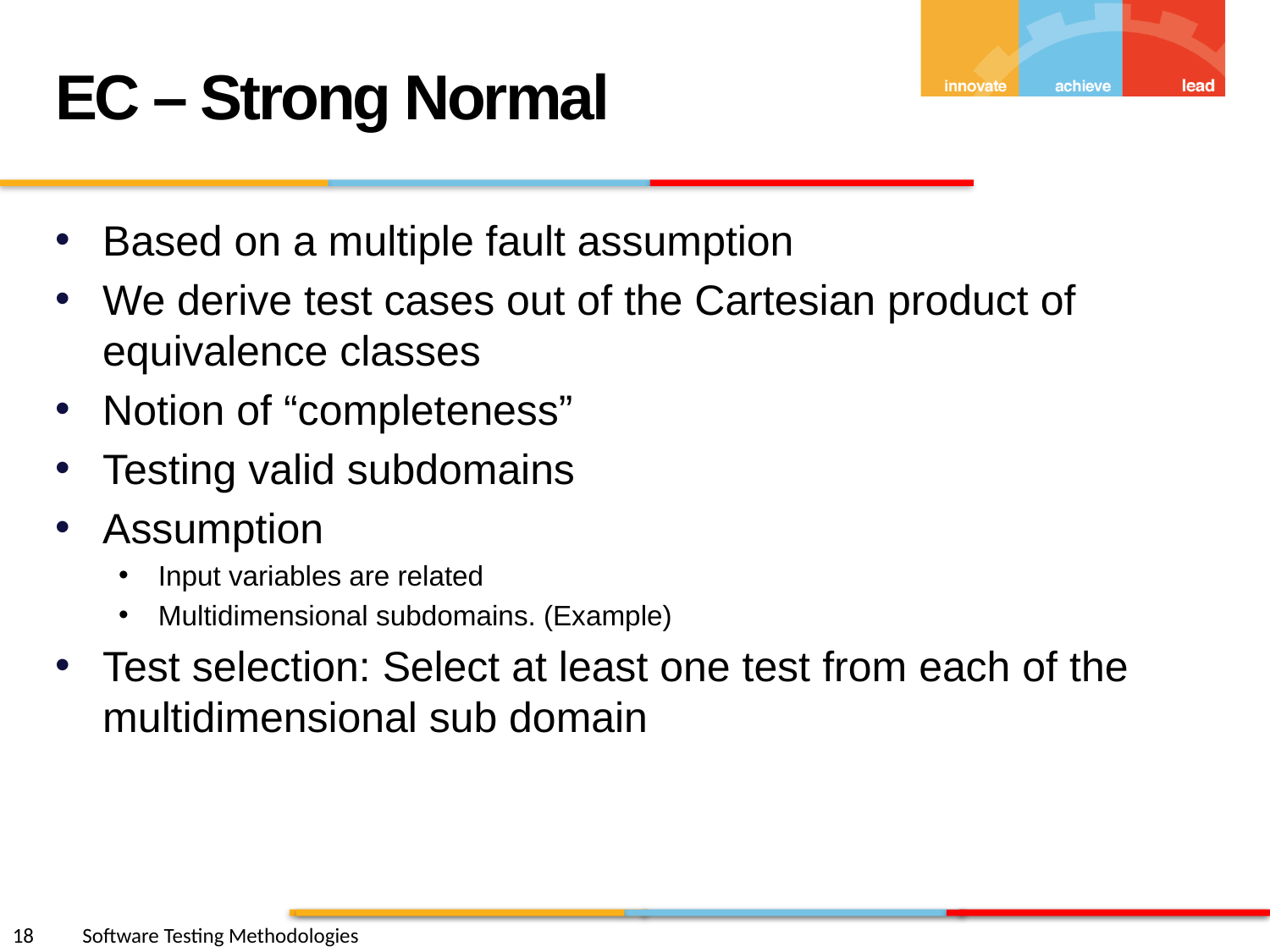

EC – Strong Normal
Based on a multiple fault assumption
We derive test cases out of the Cartesian product of equivalence classes
Notion of “completeness”
Testing valid subdomains
Assumption
Input variables are related
Multidimensional subdomains. (Example)
Test selection: Select at least one test from each of the multidimensional sub domain